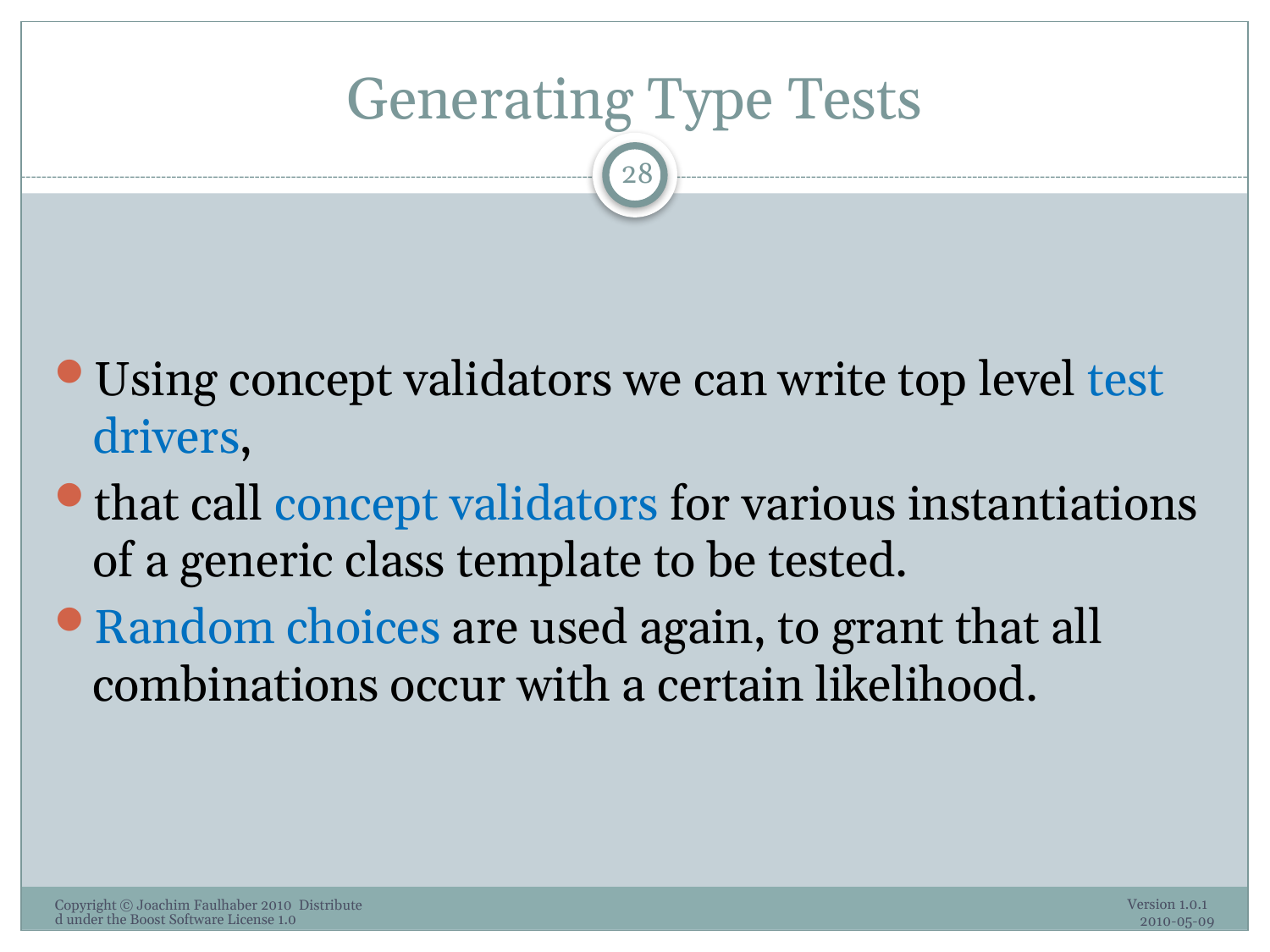

# Generating Type Tests
28
Using concept validators we can write top level test drivers,
that call concept validators for various instantiations of a generic class template to be tested.
Random choices are used again, to grant that all combinations occur with a certain likelihood.
Version 1.0.1   2010-05-09
Copyright © Joachim Faulhaber 2010  Distributed under the Boost Software License 1.0